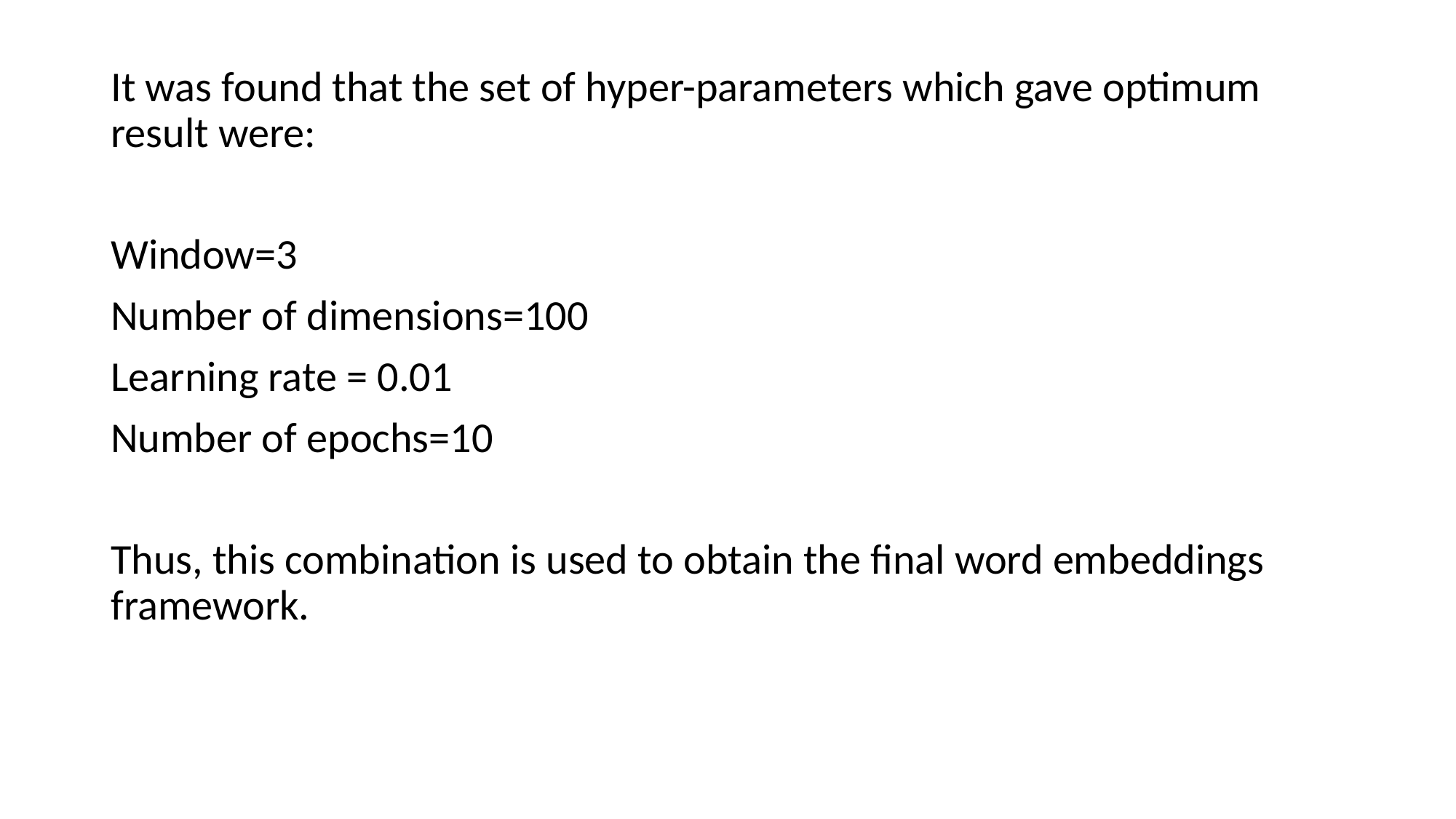

It was found that the set of hyper-parameters which gave optimum result were:

Window=3
Number of dimensions=100
Learning rate = 0.01
Number of epochs=10

Thus, this combination is used to obtain the final word embeddings framework.